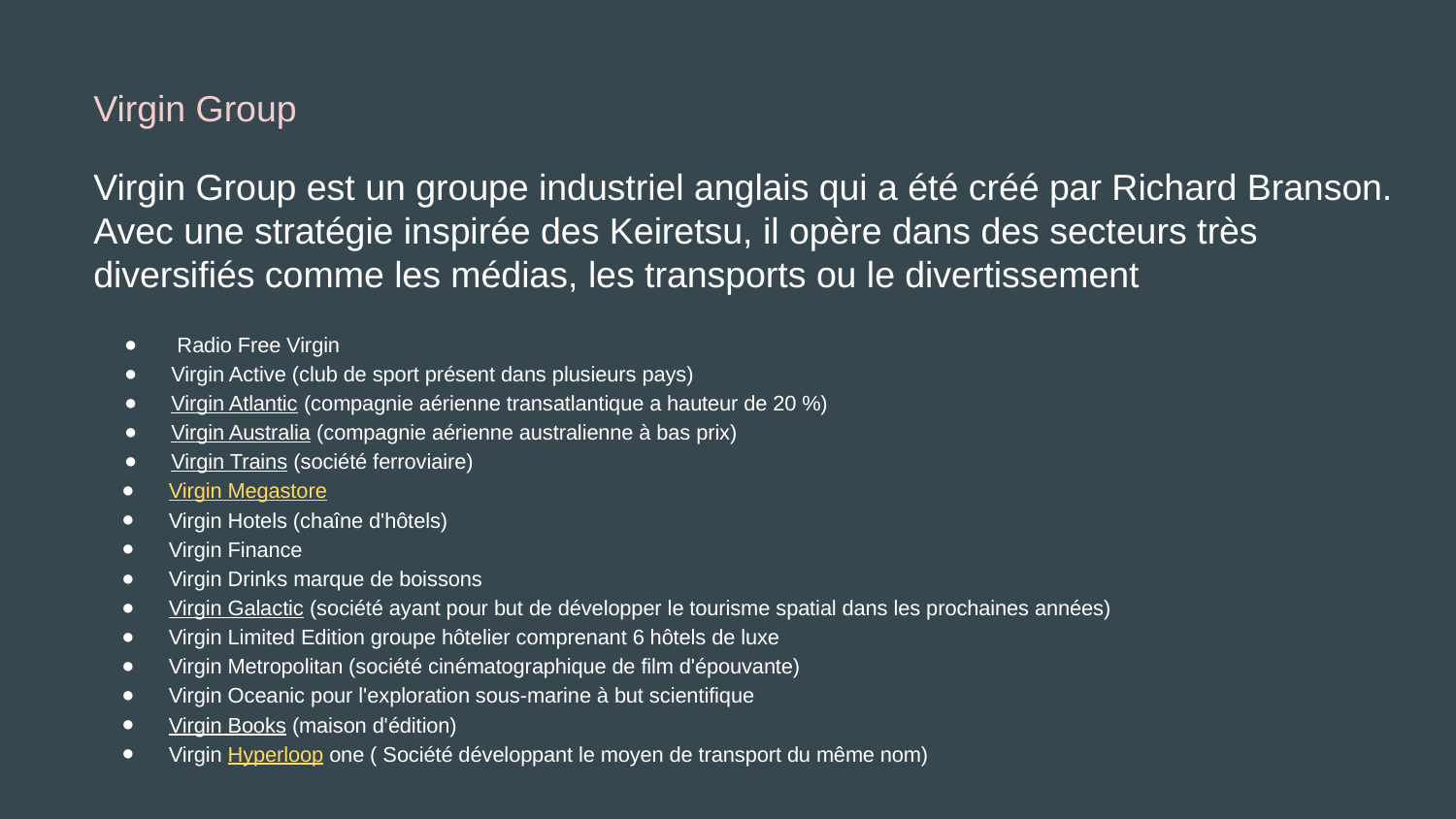

# Virgin Group
Virgin Group est un groupe industriel anglais qui a été créé par Richard Branson. Avec une stratégie inspirée des Keiretsu, il opère dans des secteurs très diversifiés comme les médias, les transports ou le divertissement
 Radio Free Virgin
Virgin Active (club de sport présent dans plusieurs pays)
Virgin Atlantic (compagnie aérienne transatlantique a hauteur de 20 %)
Virgin Australia (compagnie aérienne australienne à bas prix)
Virgin Trains (société ferroviaire)

Virgin Megastore
Virgin Hotels (chaîne d'hôtels)
Virgin Finance
Virgin Drinks marque de boissons
Virgin Galactic (société ayant pour but de développer le tourisme spatial dans les prochaines années)
Virgin Limited Edition groupe hôtelier comprenant 6 hôtels de luxe
Virgin Metropolitan (société cinématographique de film d'épouvante)
Virgin Oceanic pour l'exploration sous-marine à but scientifique
Virgin Books (maison d'édition)
Virgin Hyperloop one ( Société développant le moyen de transport du même nom)